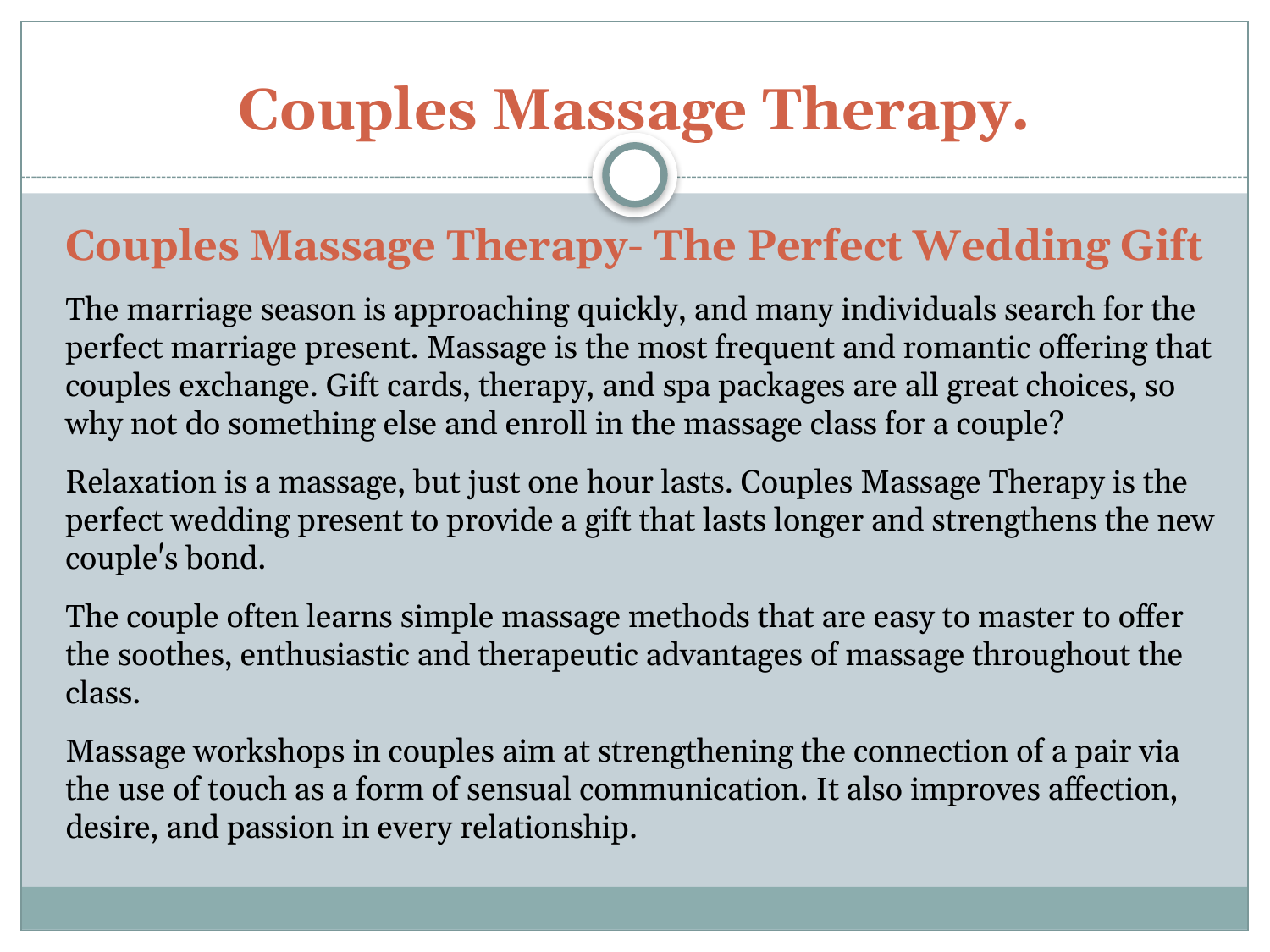

# Couples Massage Therapy.
Couples Massage Therapy- The Perfect Wedding Gift

The marriage season is approaching quickly, and many individuals search for the perfect marriage present. Massage is the most frequent and romantic offering that couples exchange. Gift cards, therapy, and spa packages are all great choices, so why not do something else and enroll in the massage class for a couple?

Relaxation is a massage, but just one hour lasts. Couples Massage Therapy is the perfect wedding present to provide a gift that lasts longer and strengthens the new couple's bond.

The couple often learns simple massage methods that are easy to master to offer the soothes, enthusiastic and therapeutic advantages of massage throughout the class.

Massage workshops in couples aim at strengthening the connection of a pair via the use of touch as a form of sensual communication. It also improves affection, desire, and passion in every relationship.